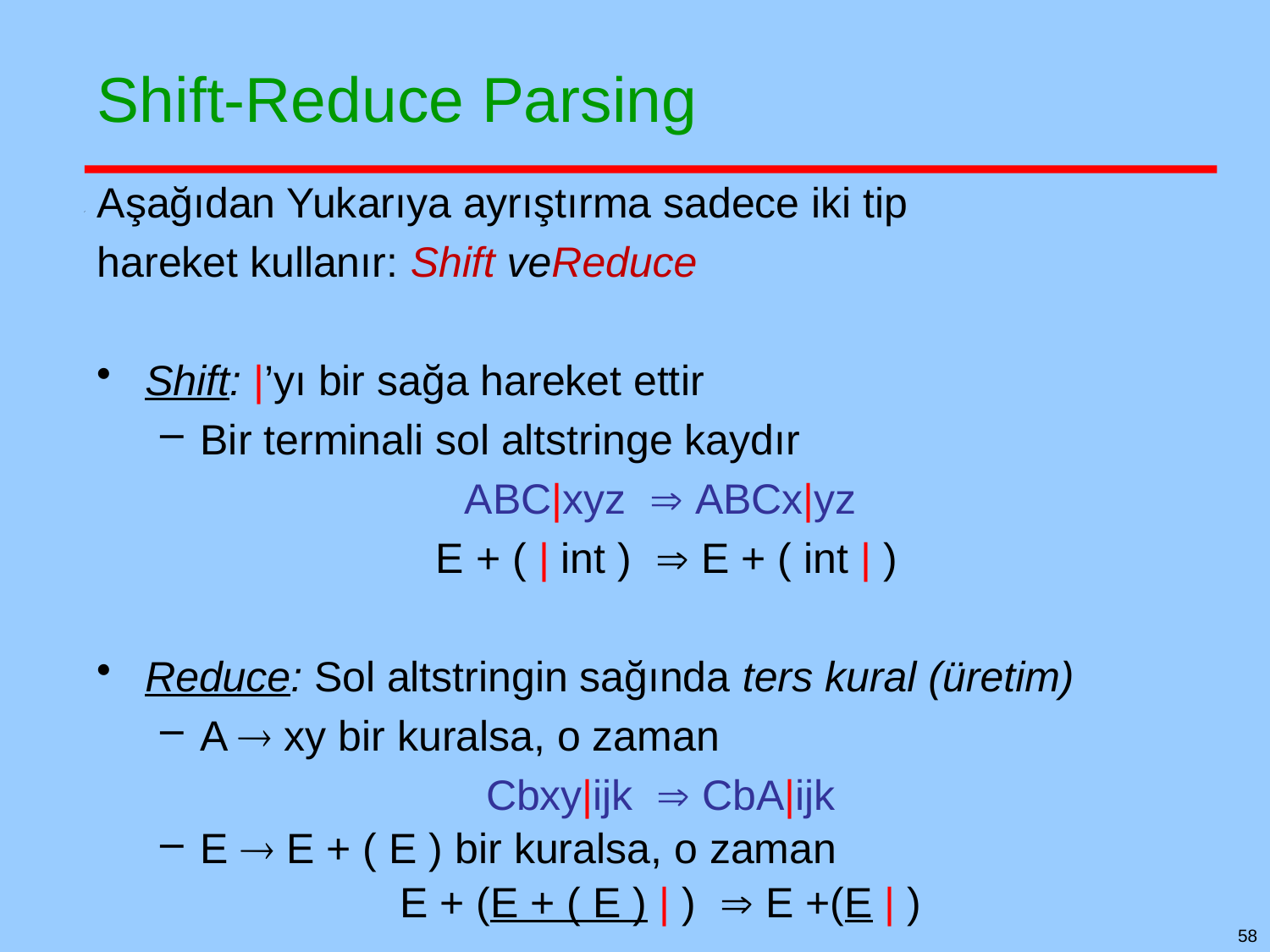

# Shift-Reduce Parsing
Aşağıdan Yukarıya ayrıştırma sadece iki tip
hareket kullanır: Shift veReduce

Shift: |’yı bir sağa hareket ettir
Bir terminali sol altstringe kaydır
ABC|xyz  ⇒ ABCx|yz
E + ( | int )  ⇒ E + ( int | )

Reduce: Sol altstringin sağında ters kural (üretim)
A → xy bir kuralsa, o zaman
Cbxy|ijk  ⇒ CbA|ijk
E → E + ( E ) bir kuralsa, o zaman
E + (E + ( E ) | )  ⇒ E +(E | )

58